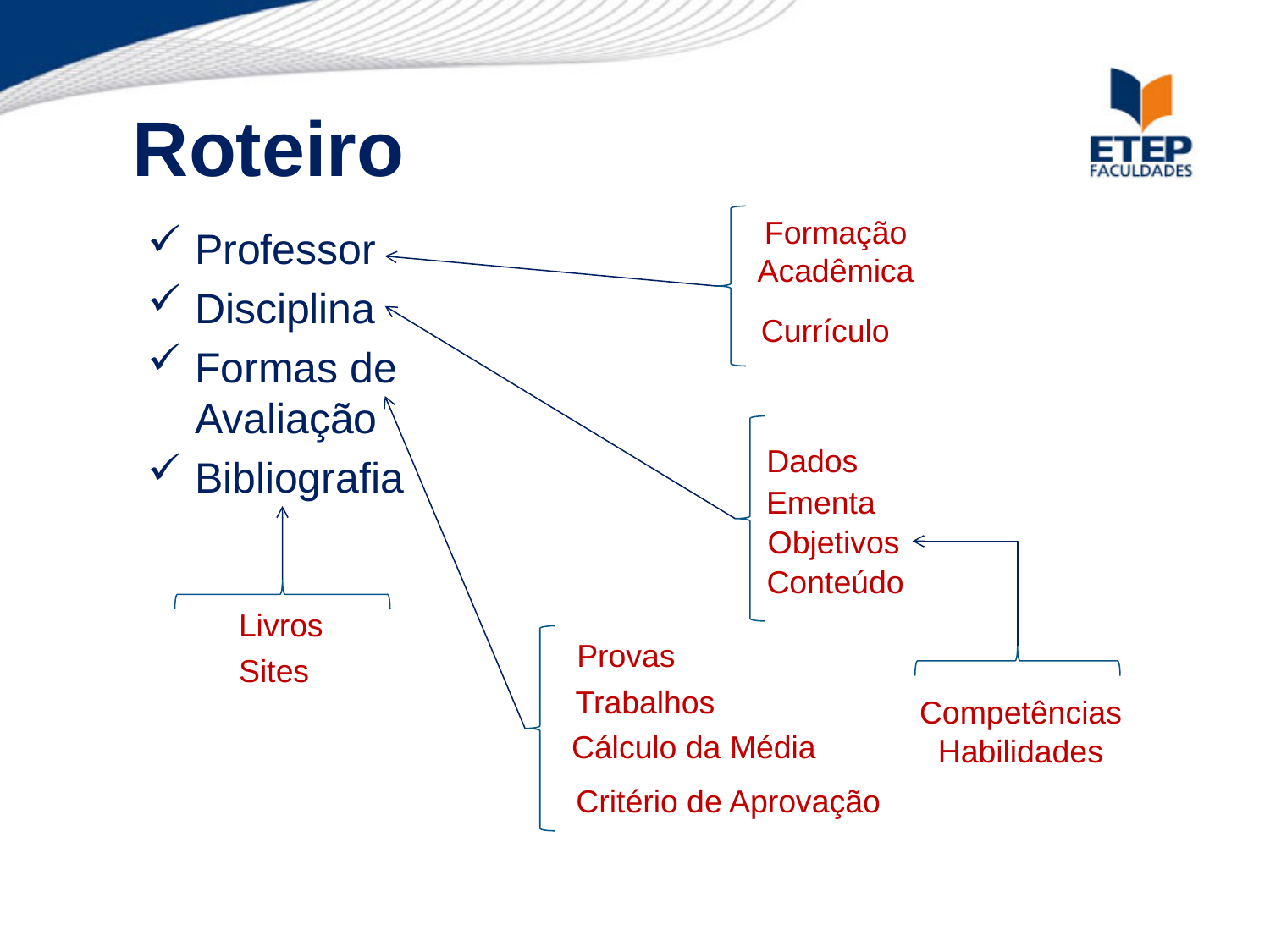

Roteiro
Formação Acadêmica

Professor
Disciplina
Formas de Avaliação
Bibliografia
Currículo

Dados
Ementa

Objetivos
Conteúdo

Livros

Provas
Sites
Trabalhos
Competências
Cálculo da Média
Habilidades
Critério de Aprovação